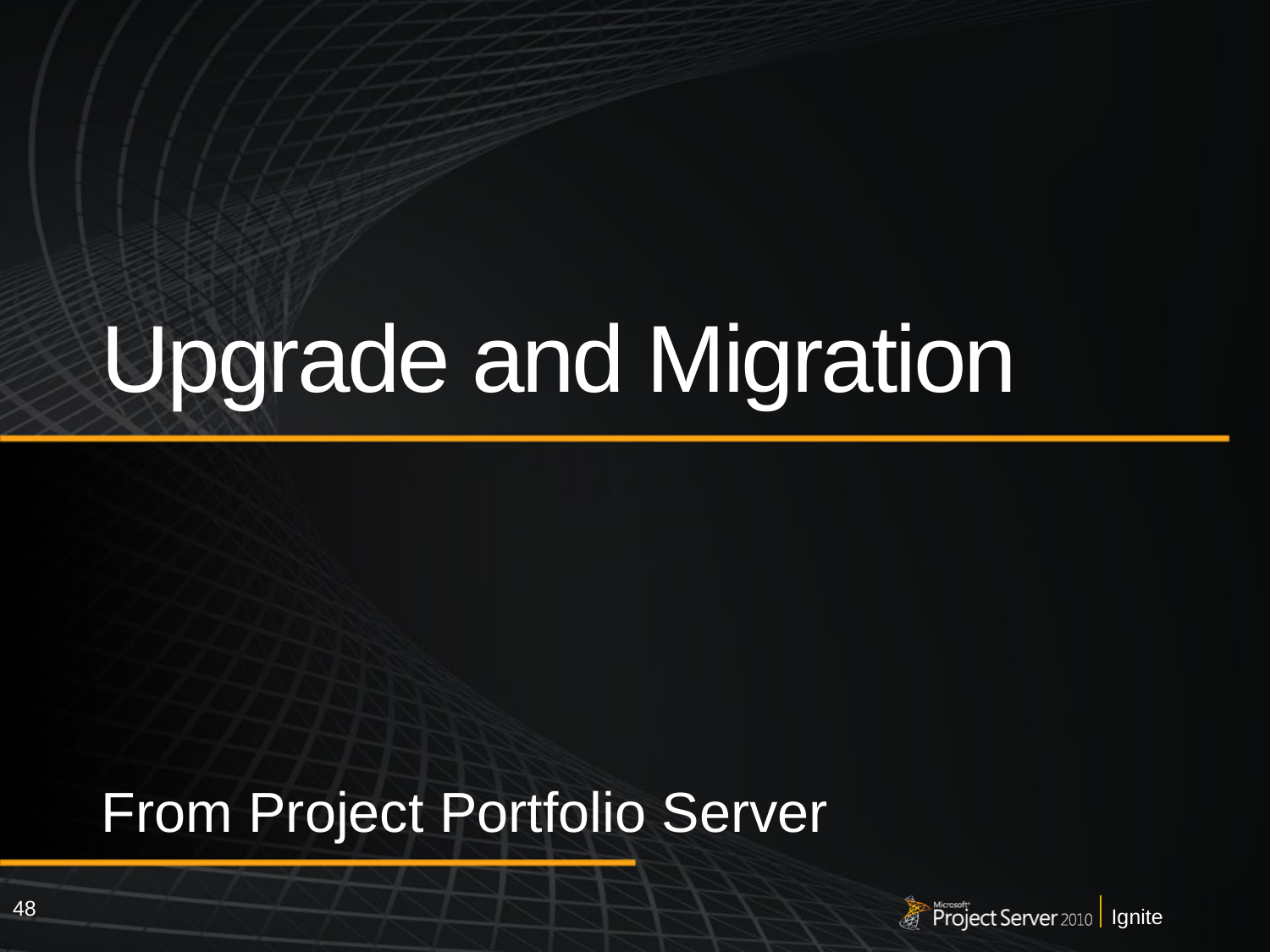

# Upgrade and Migration
From Project Portfolio Server
48